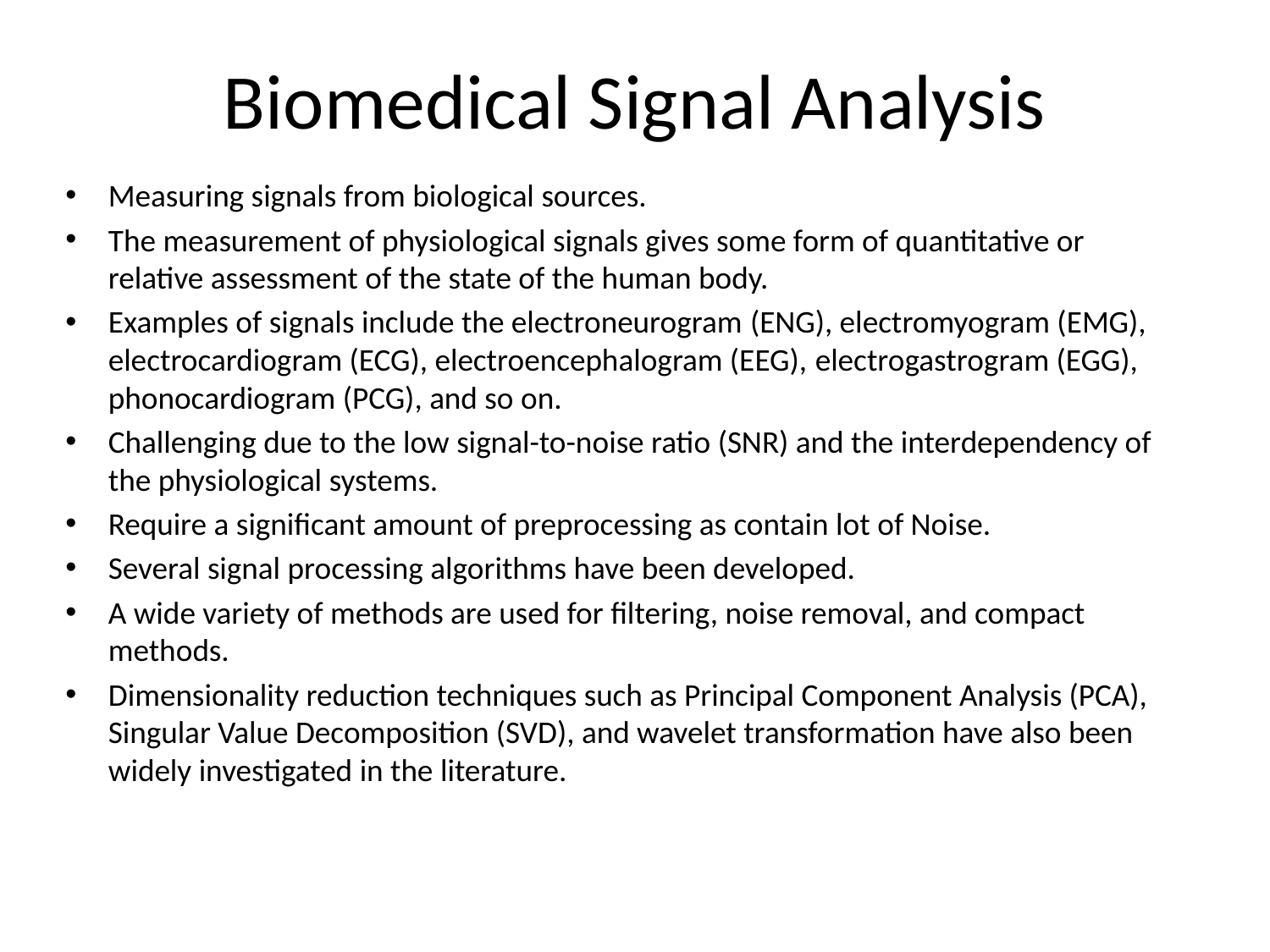

# Biomedical Signal Analysis
Measuring signals from biological sources.
The measurement of physiological signals gives some form of quantitative or relative assessment of the state of the human body.
Examples of signals include the electroneurogram (ENG), electromyogram (EMG), electrocardiogram (ECG), electroencephalogram (EEG), electrogastrogram (EGG), phonocardiogram (PCG), and so on.
Challenging due to the low signal-to-noise ratio (SNR) and the interdependency of the physiological systems.
Require a signiﬁcant amount of preprocessing as contain lot of Noise.
Several signal processing algorithms have been developed.
A wide variety of methods are used for ﬁltering, noise removal, and compact methods.
Dimensionality reduction techniques such as Principal Component Analysis (PCA), Singular Value Decomposition (SVD), and wavelet transformation have also been widely investigated in the literature.